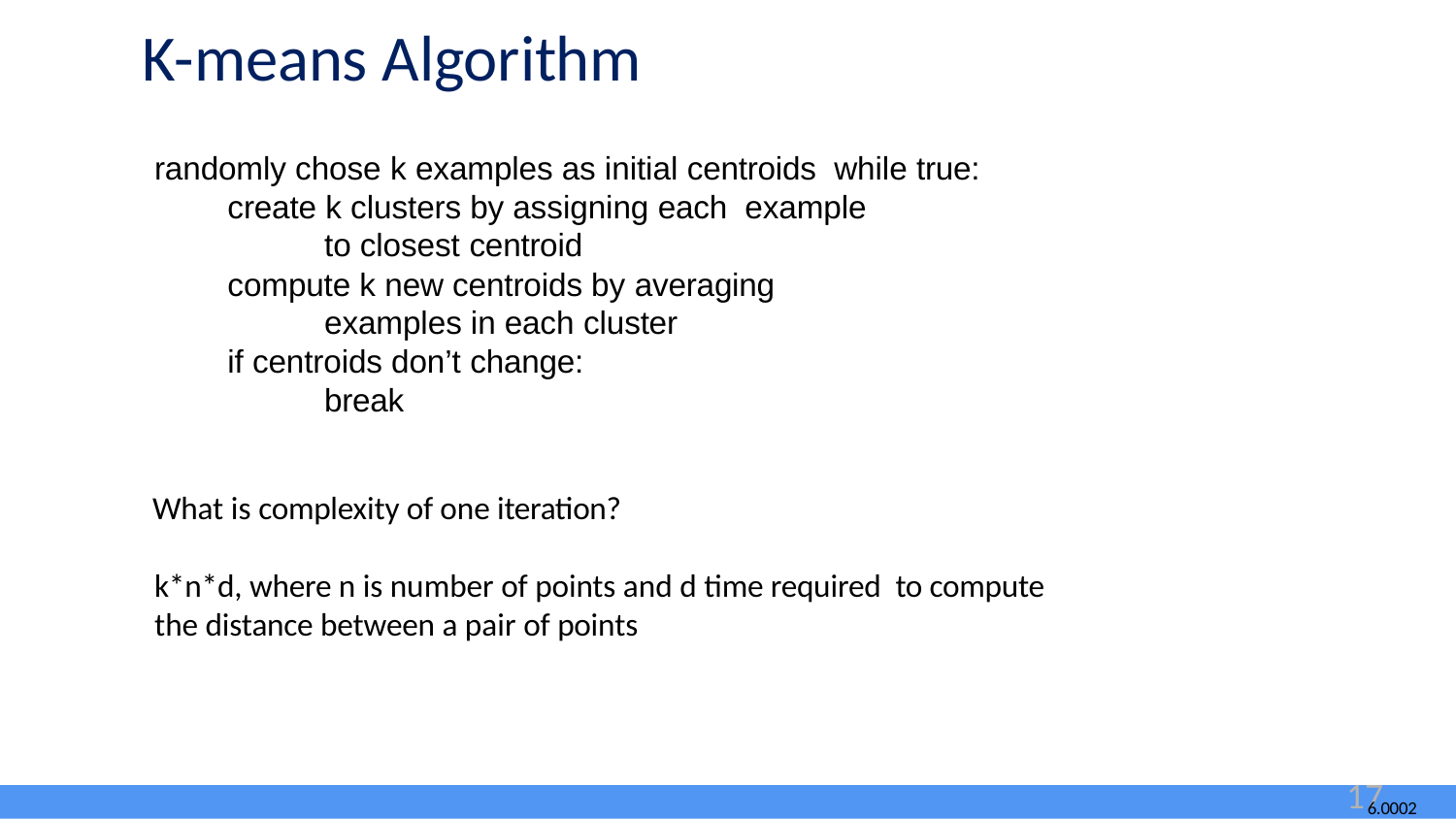

# K-means Algorithm
randomly chose k examples as initial centroids  while true:
create k clusters by assigning each  example to closest centroid
compute k new centroids by averaging  examples in each cluster
if centroids don’t change:  break

What is complexity of one iteration?

k*n*d, where n is number of points and d time required  to compute the distance between a pair of points
17

6.0002 LECTURE 12